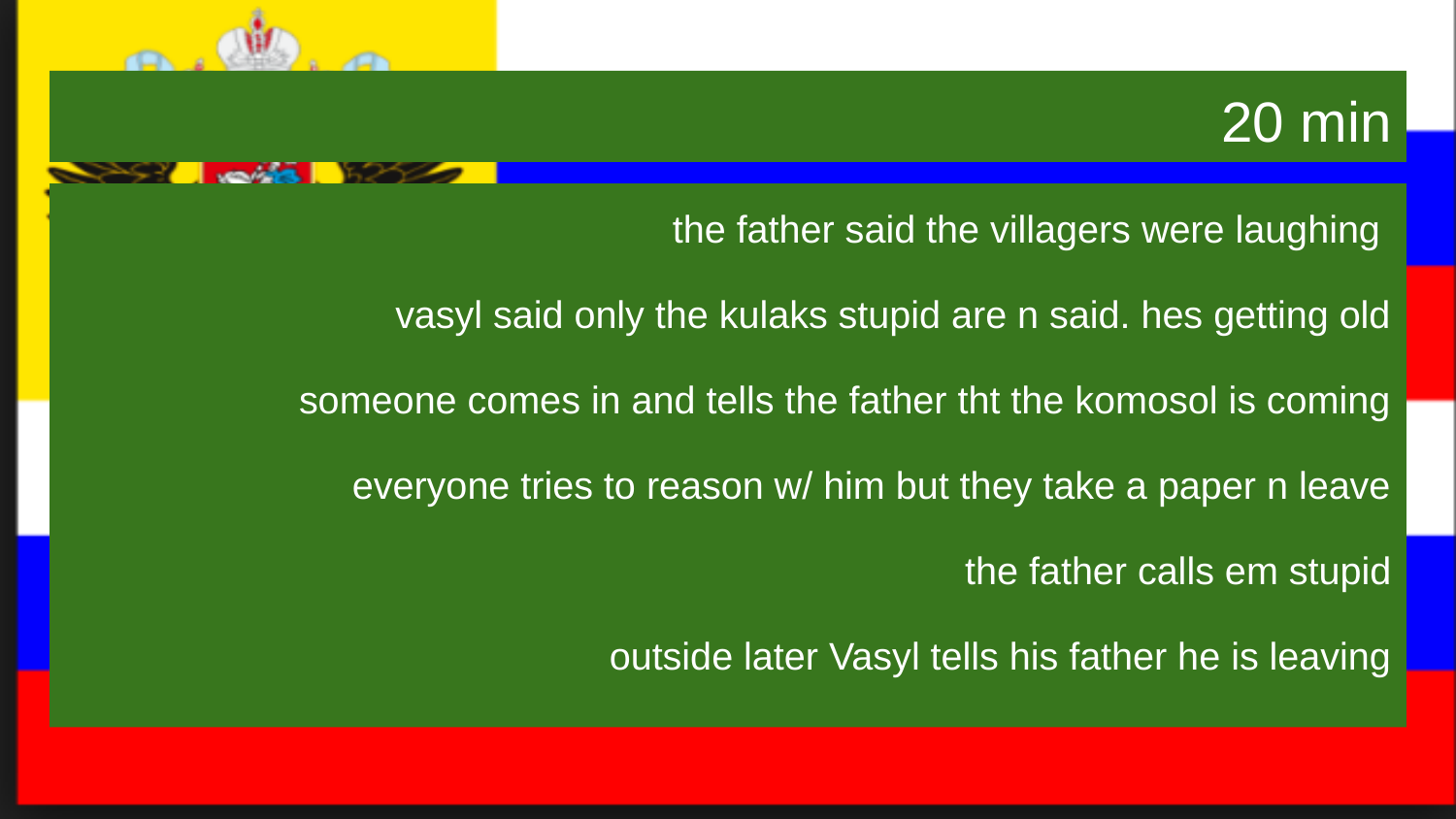

# 20 min
the father said the villagers were laughing
vasyl said only the kulaks stupid are n said. hes getting old
someone comes in and tells the father tht the komosol is coming
everyone tries to reason w/ him but they take a paper n leave
the father calls em stupid
outside later Vasyl tells his father he is leaving